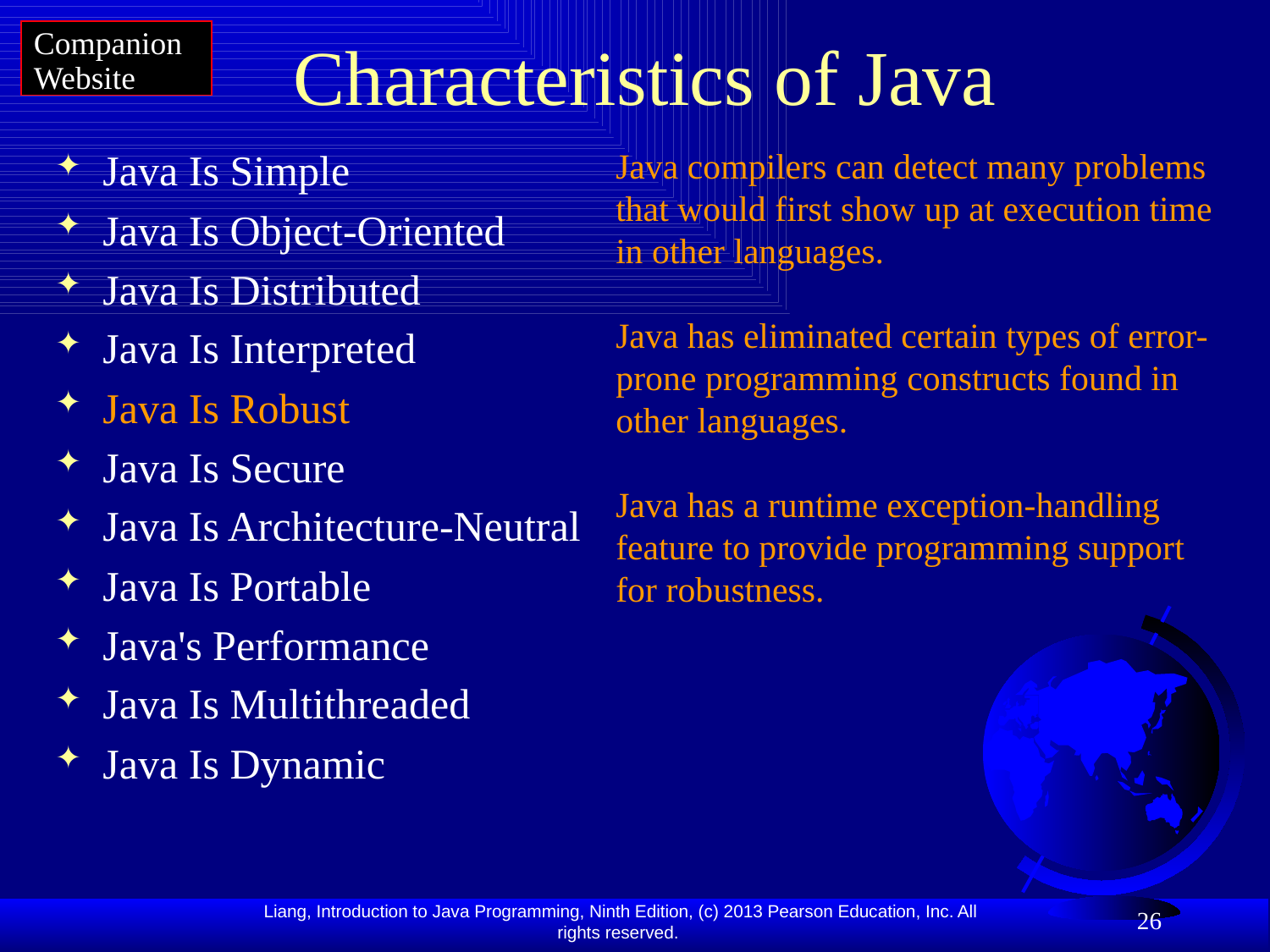

Companion Website
# Characteristics of Java
Java Is Simple
Java Is Object-Oriented
Java Is Distributed
Java Is Interpreted
Java Is Robust
Java Is Secure
Java Is Architecture-Neutral
Java Is Portable
Java's Performance
Java Is Multithreaded
Java Is Dynamic
Java compilers can detect many problems that would first show up at execution time in other languages.

Java has eliminated certain types of error-prone programming constructs found in other languages.

Java has a runtime exception-handling feature to provide programming support for robustness.
26